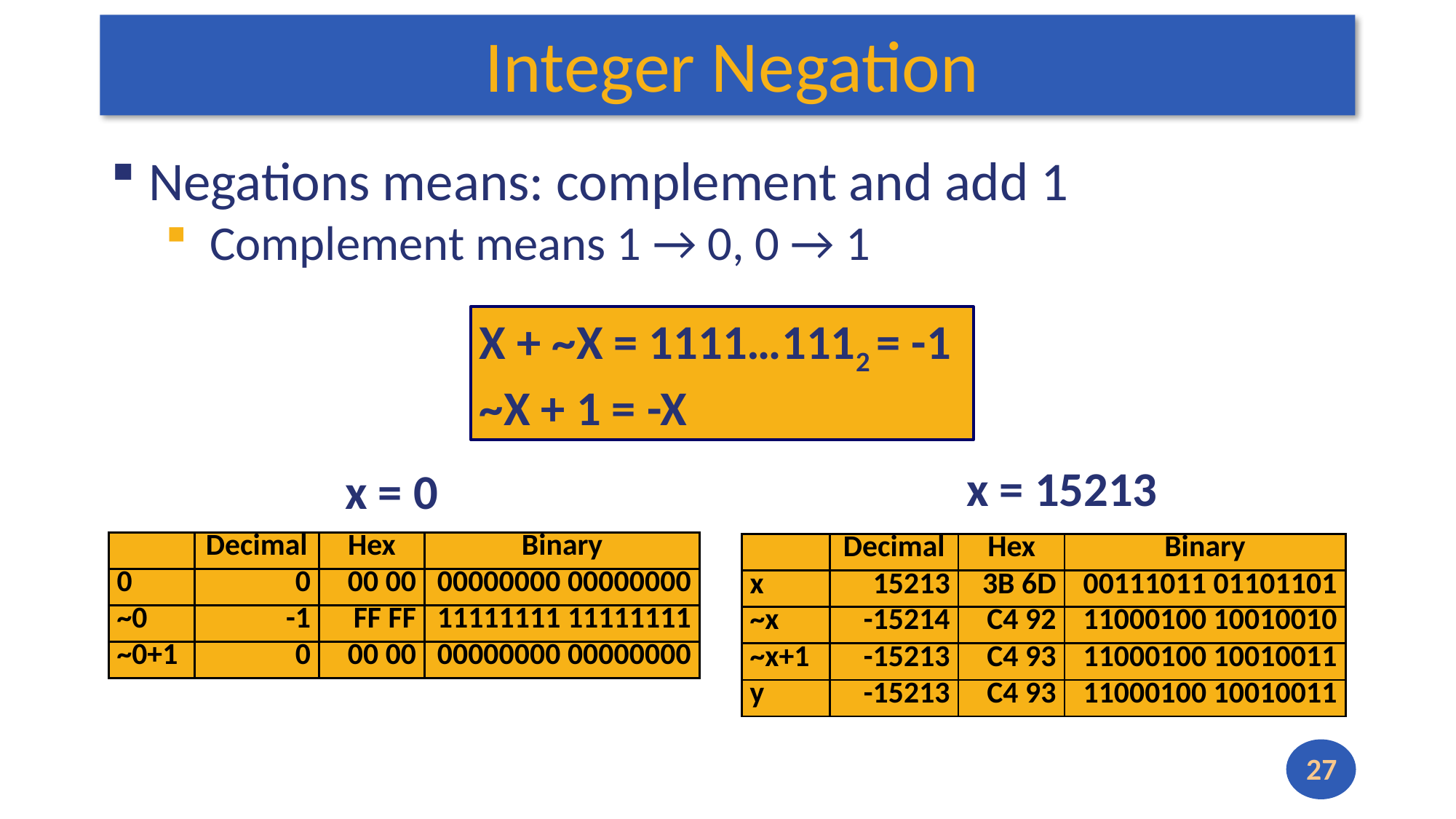

# Integer Negation
 Negations means: complement and add 1
  Complement means 1 → 0, 0 → 1

X + ~X = 1111…1112 = -1
~X + 1 = -X
x = 15213
x = 0
|  | Decimal | Hex | Binary |
| --- | --- | --- | --- |
| 0 | 0 | 00 00 | 00000000 00000000 |
| ~0 | -1 | FF FF | 11111111 11111111 |
| ~0+1 | 0 | 00 00 | 00000000 00000000 |
|  | Decimal | Hex | Binary |
| --- | --- | --- | --- |
| x | 15213 | 3B 6D | 00111011 01101101 |
| ~x | -15214 | C4 92 | 11000100 10010010 |
| ~x+1 | -15213 | C4 93 | 11000100 10010011 |
| y | -15213 | C4 93 | 11000100 10010011 |
27